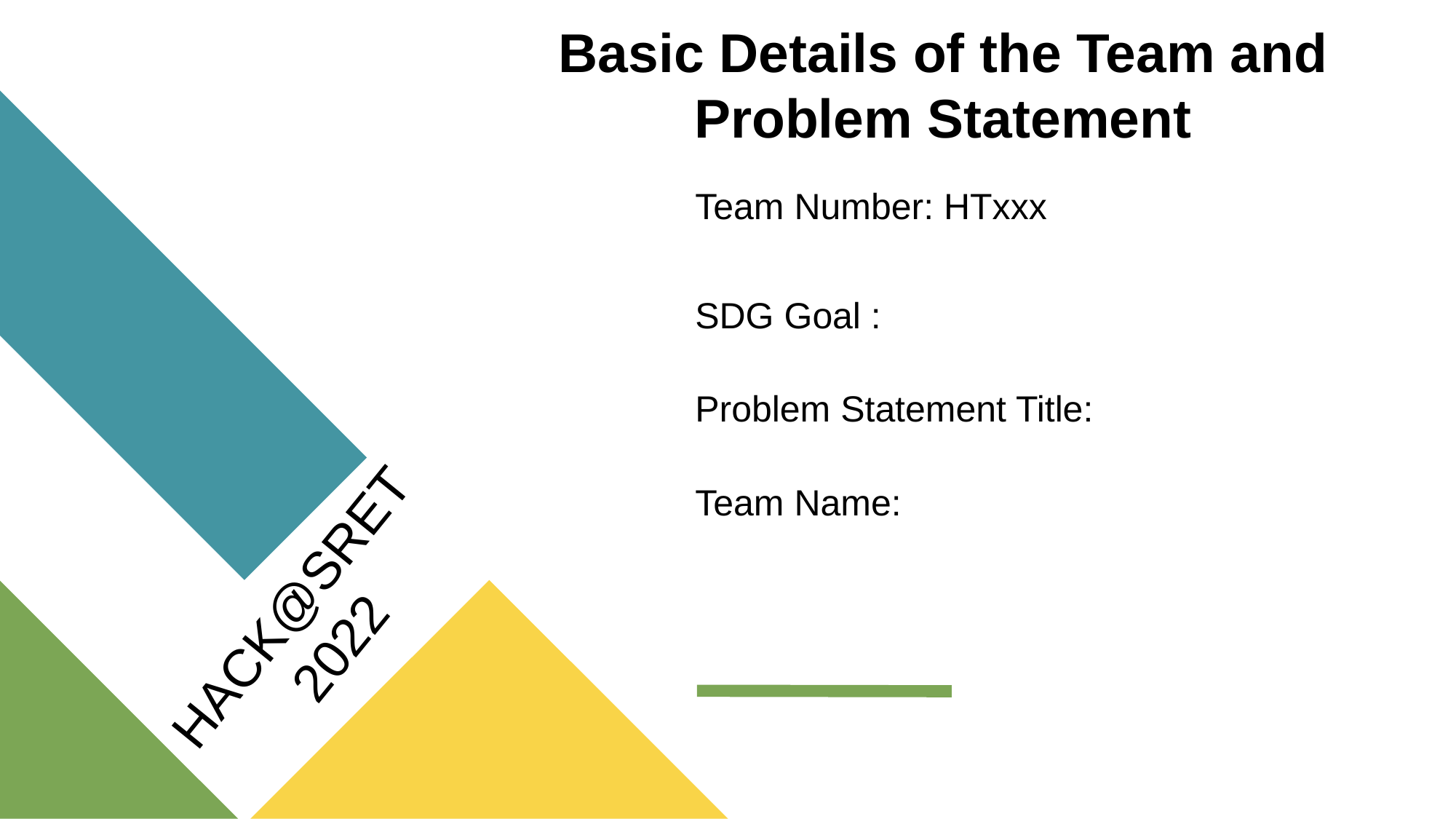

# Basic Details of the Team and Problem Statement
Team Number: HTxxx

SDG Goal :
Problem Statement Title:
Team Name:

HACK@SRET 2022